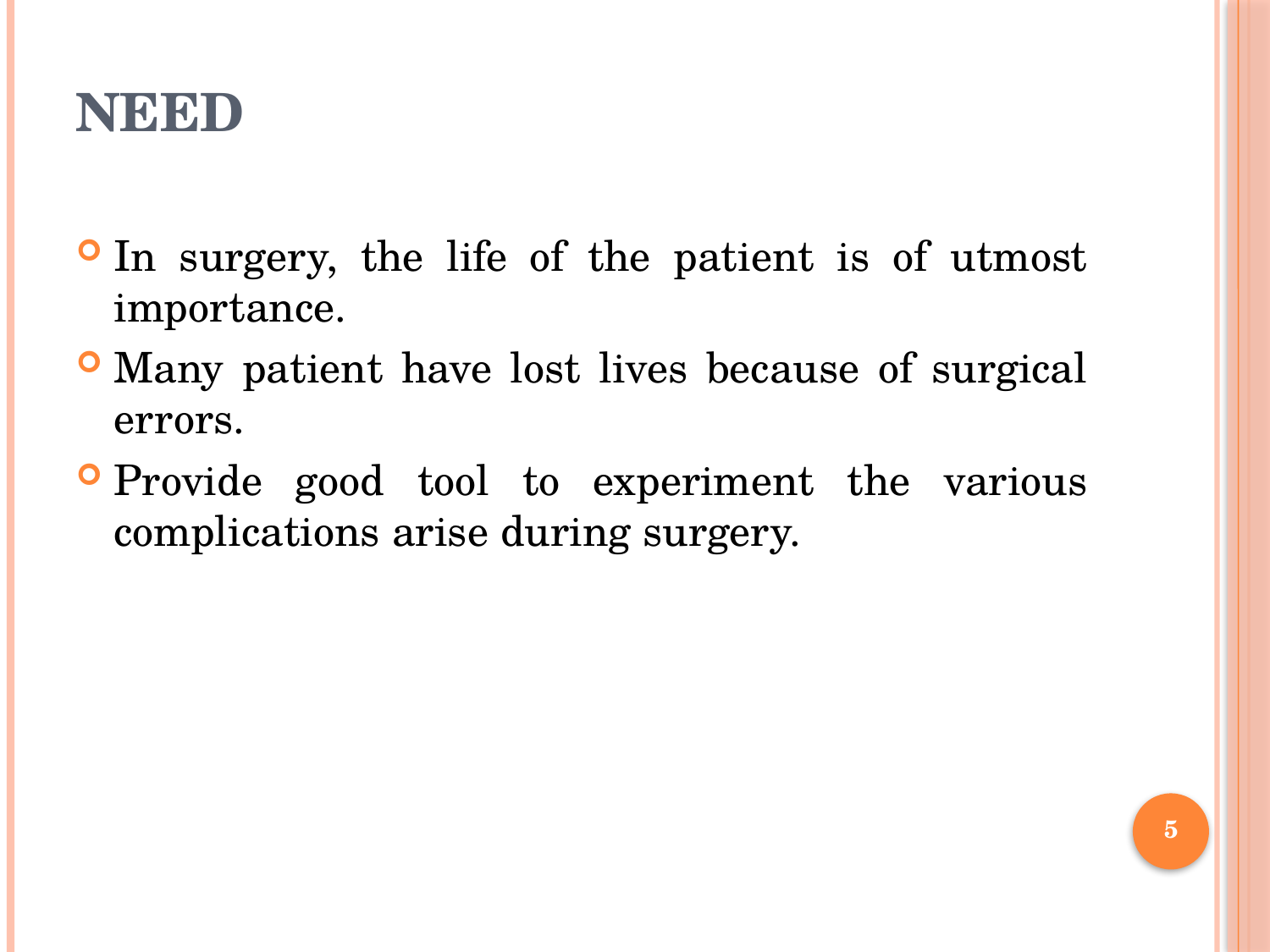

# Need
In surgery, the life of the patient is of utmost importance.
Many patient have lost lives because of surgical errors.
Provide good tool to experiment the various complications arise during surgery.

5